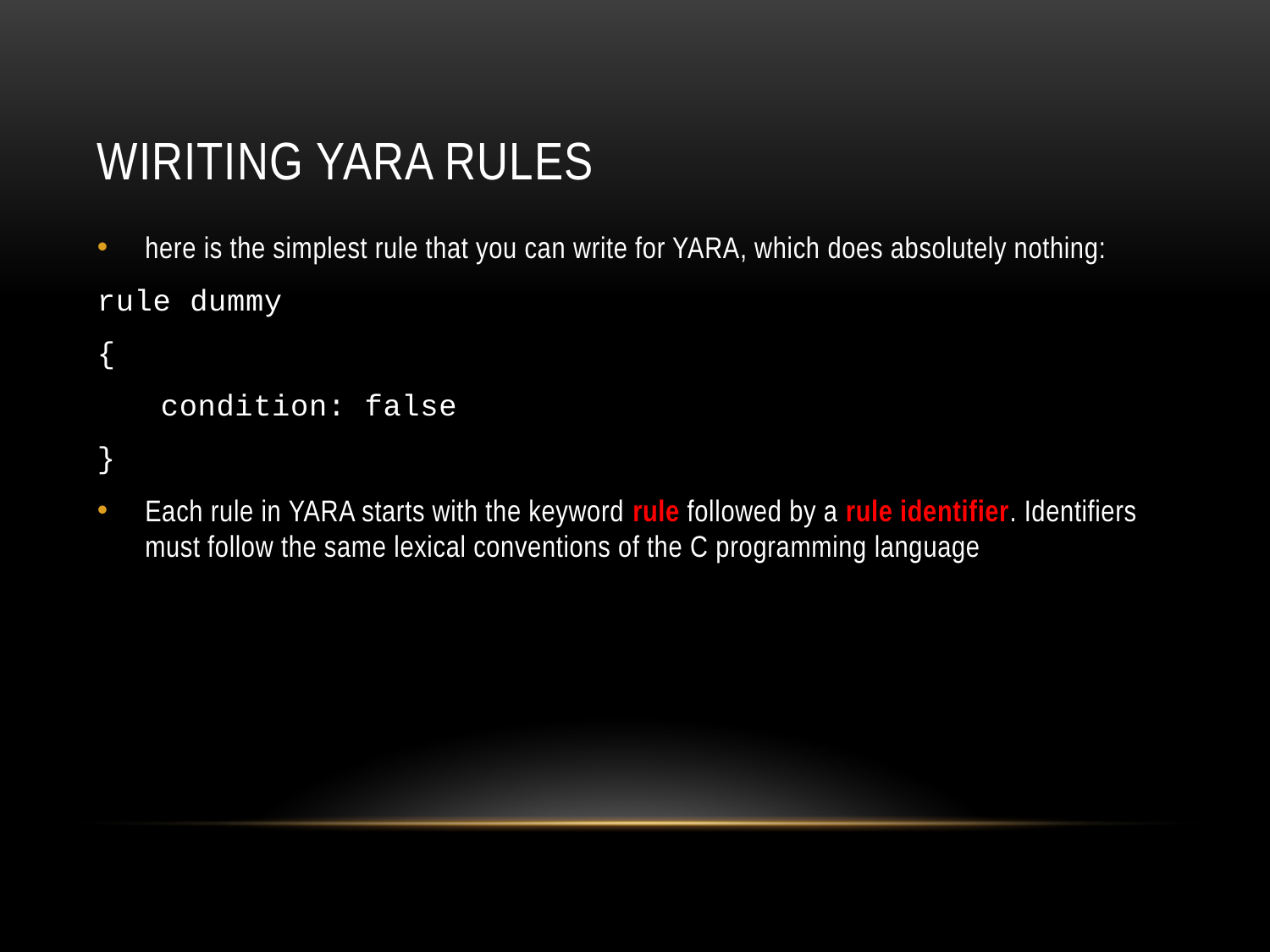

# Wiriting Yara rules
here is the simplest rule that you can write for YARA, which does absolutely nothing:
rule dummy
{
condition: false
}
Each rule in YARA starts with the keyword rule followed by a rule identifier. Identifiers must follow the same lexical conventions of the C programming language